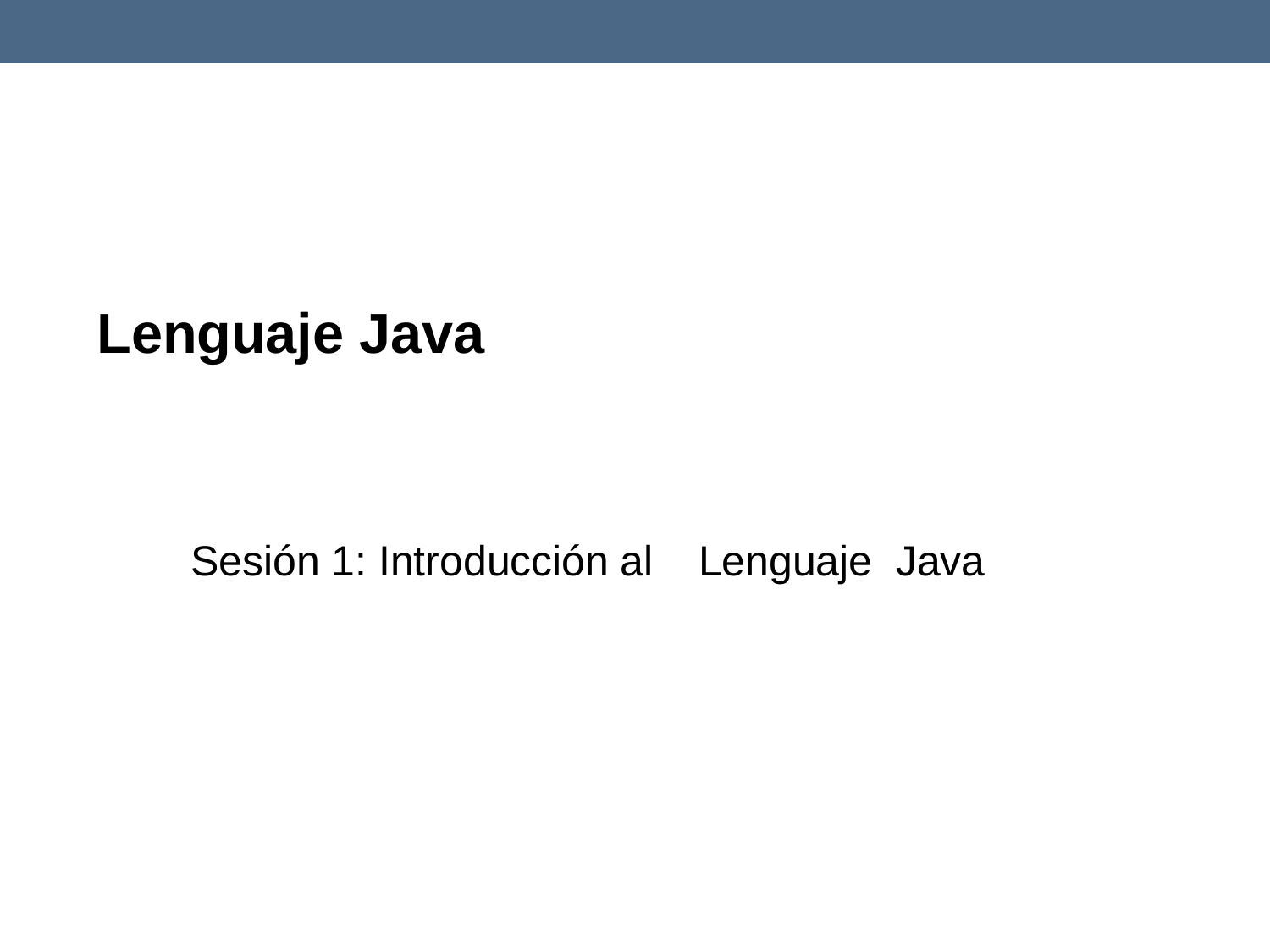

# Lenguaje Java
Sesión 1: Introducción al	Lenguaje  Java